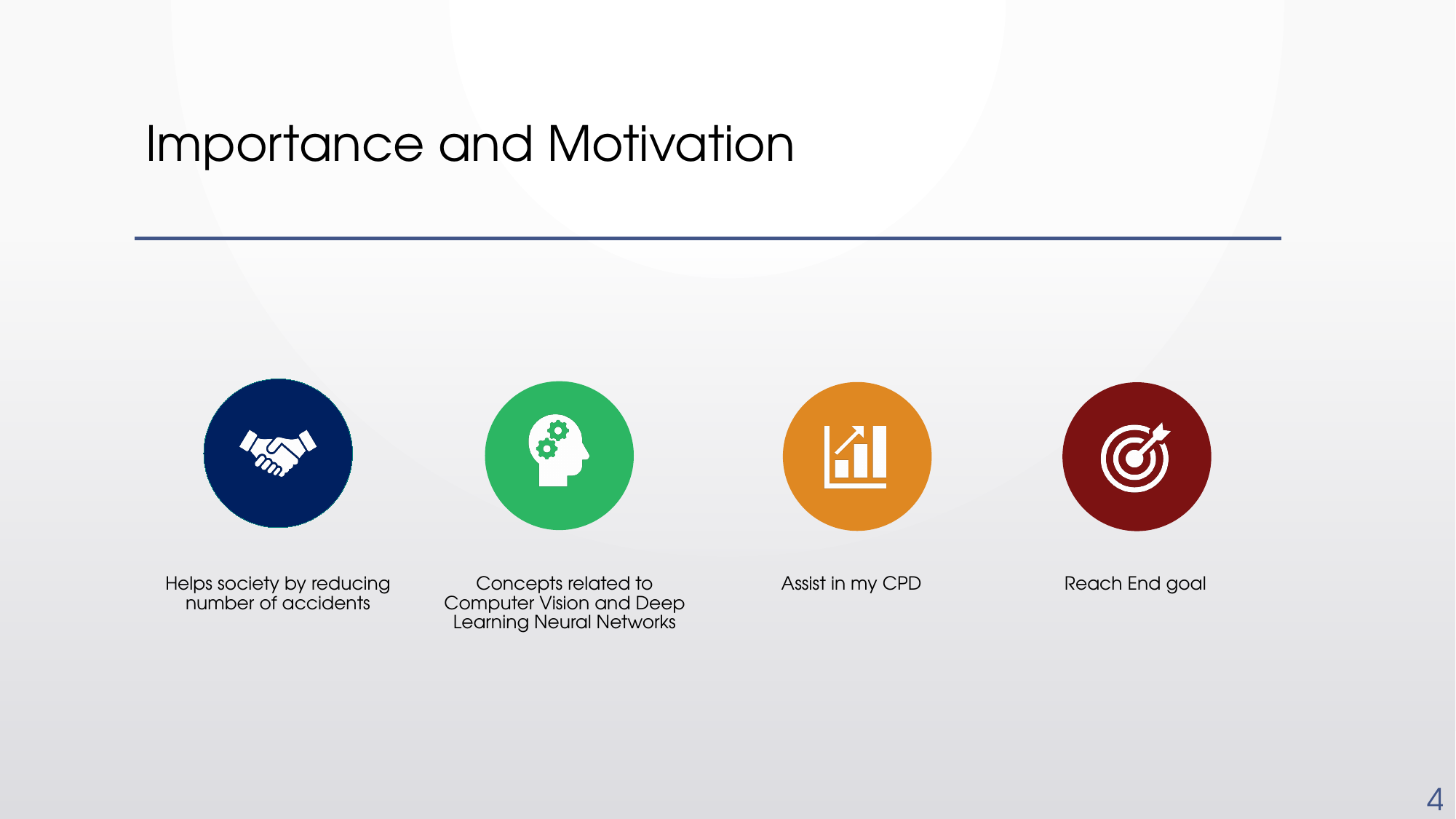

# Importance and Motivation

Helps society by reducing number of accidents
Concepts related to Computer Vision and Deep Learning Neural Networks
Assist in my CPD
Reach End goal
4